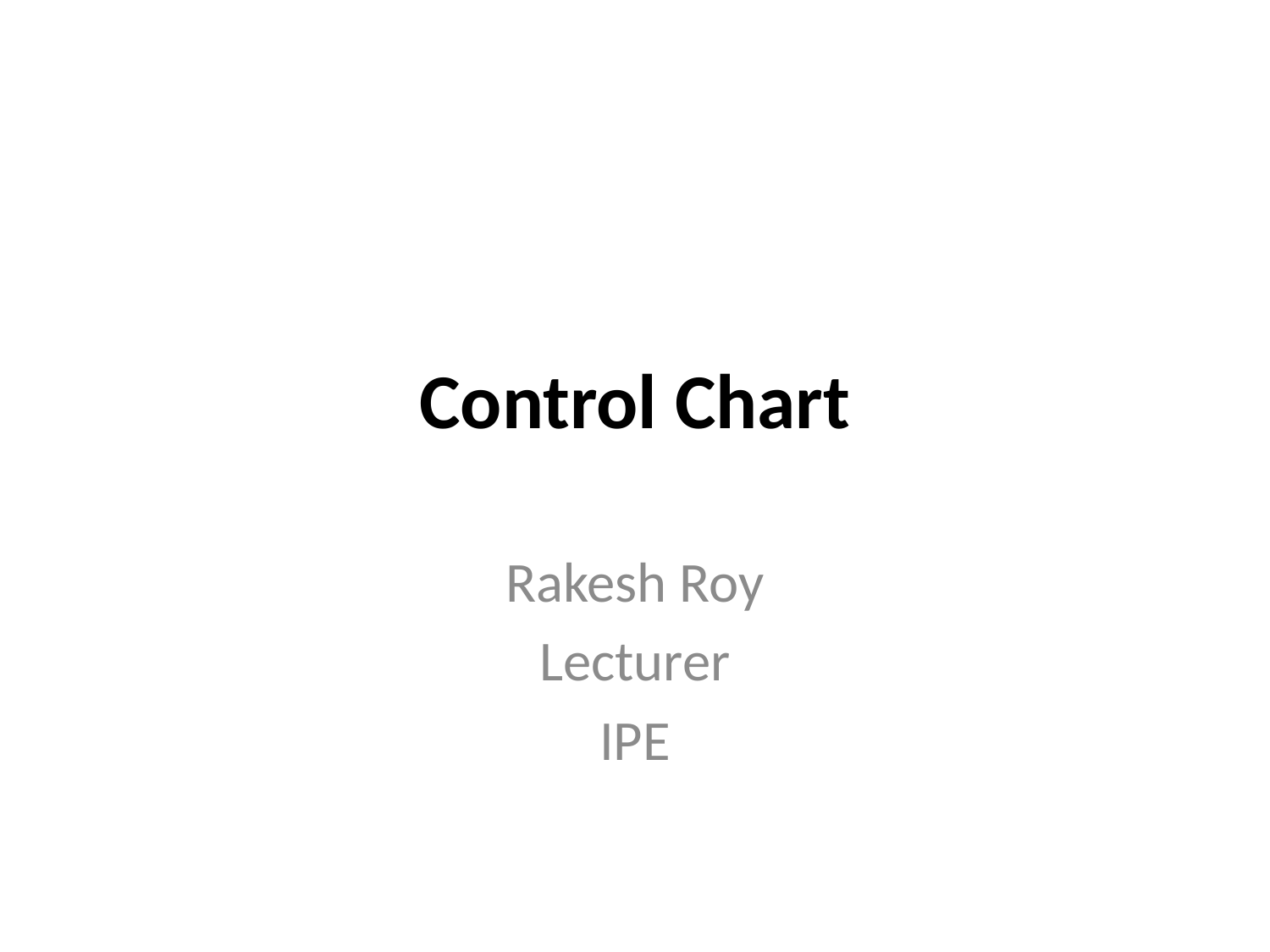

# Control Chart
Rakesh Roy
Lecturer
IPE